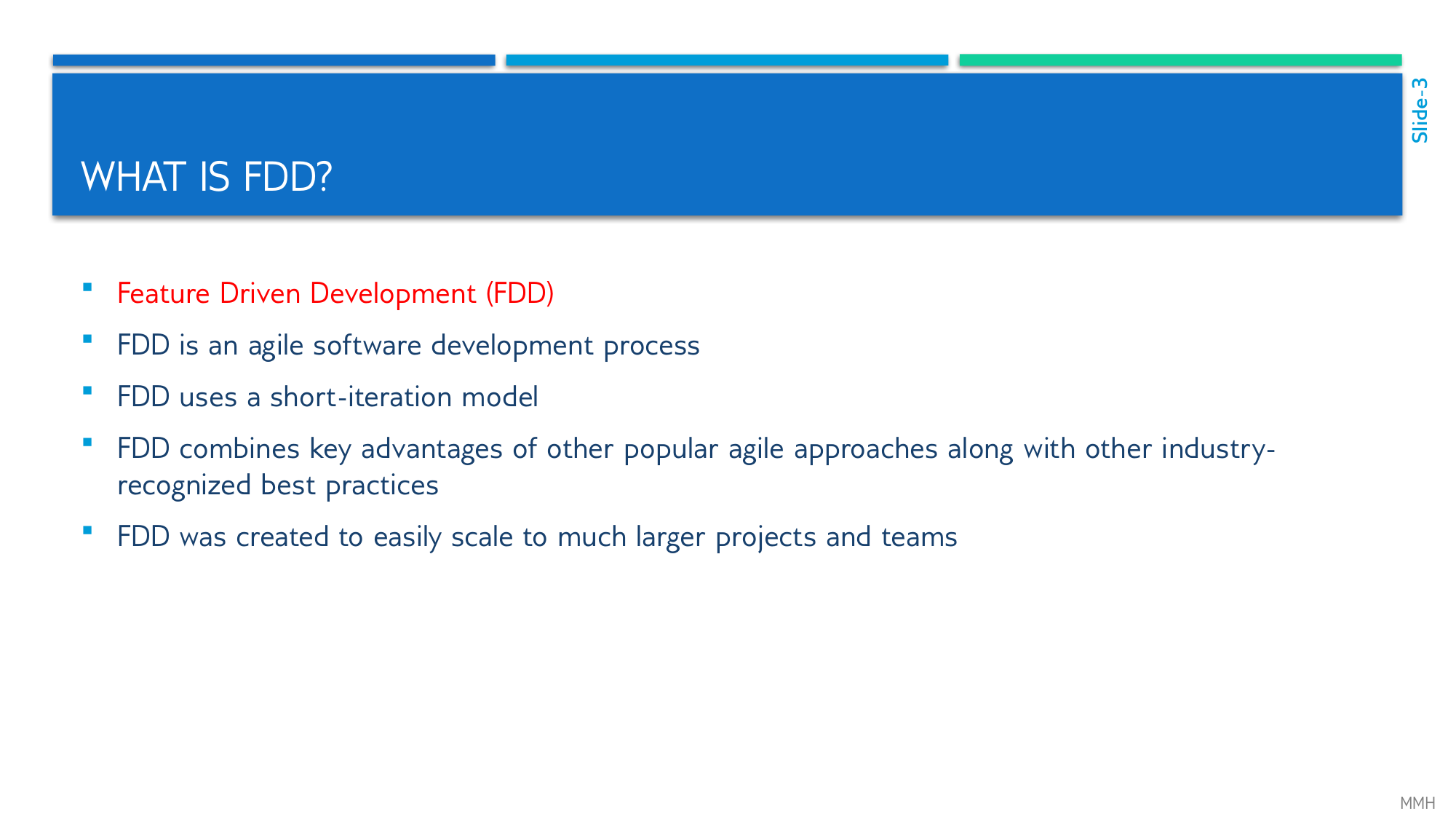

Slide-3
# What is fdd?
Feature Driven Development (FDD)
FDD is an agile software development process
FDD uses a short-iteration model
FDD combines key advantages of other popular agile approaches along with other industry-recognized best practices
FDD was created to easily scale to much larger projects and teams

  MMH